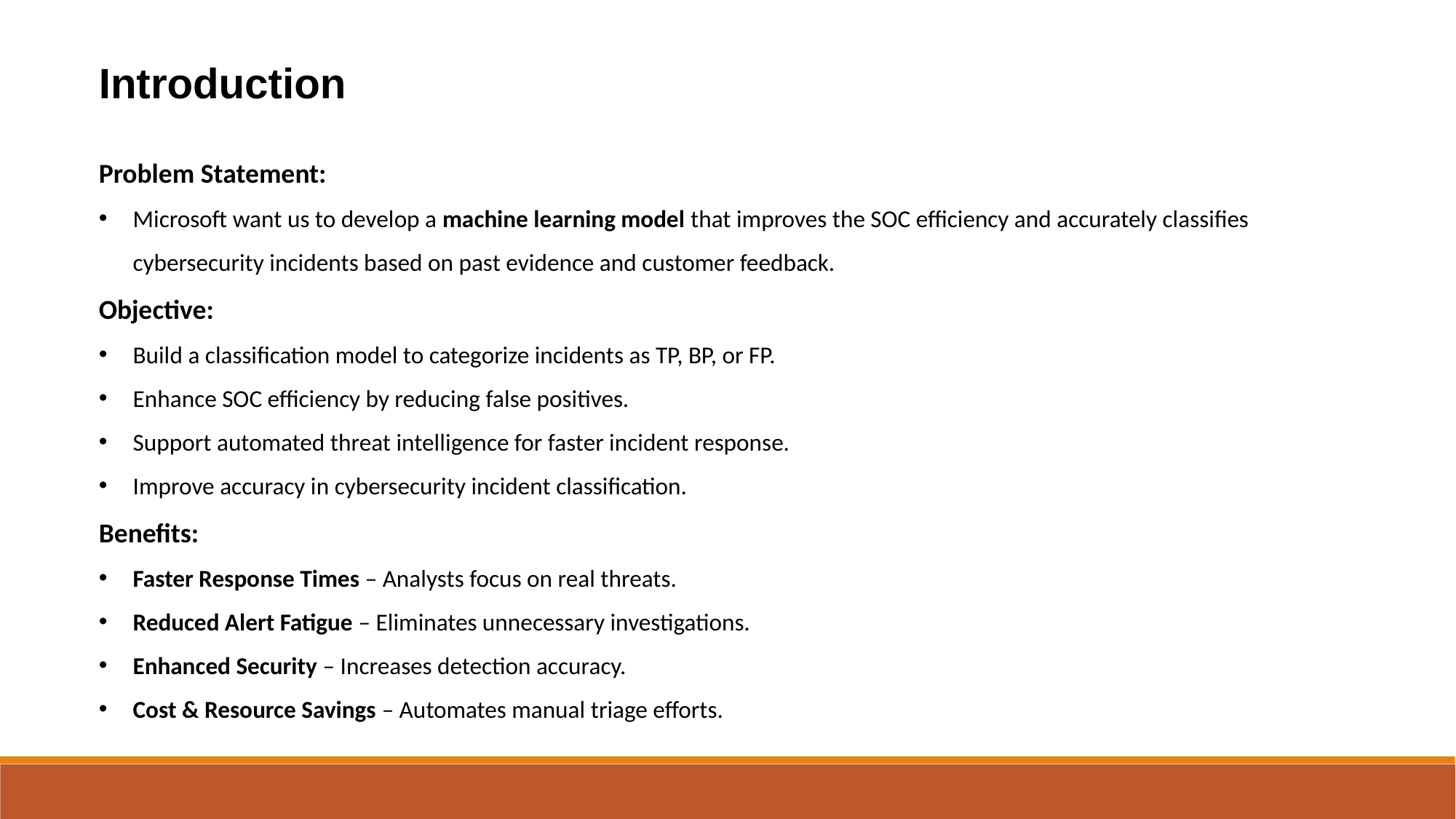

Introduction

Problem Statement:
Microsoft want us to develop a machine learning model that improves the SOC efficiency and accurately classifies cybersecurity incidents based on past evidence and customer feedback.
Objective:
Build a classification model to categorize incidents as TP, BP, or FP.
Enhance SOC efficiency by reducing false positives.
Support automated threat intelligence for faster incident response.
Improve accuracy in cybersecurity incident classification.
Benefits:
Faster Response Times – Analysts focus on real threats.
Reduced Alert Fatigue – Eliminates unnecessary investigations.
Enhanced Security – Increases detection accuracy.
Cost & Resource Savings – Automates manual triage efforts.